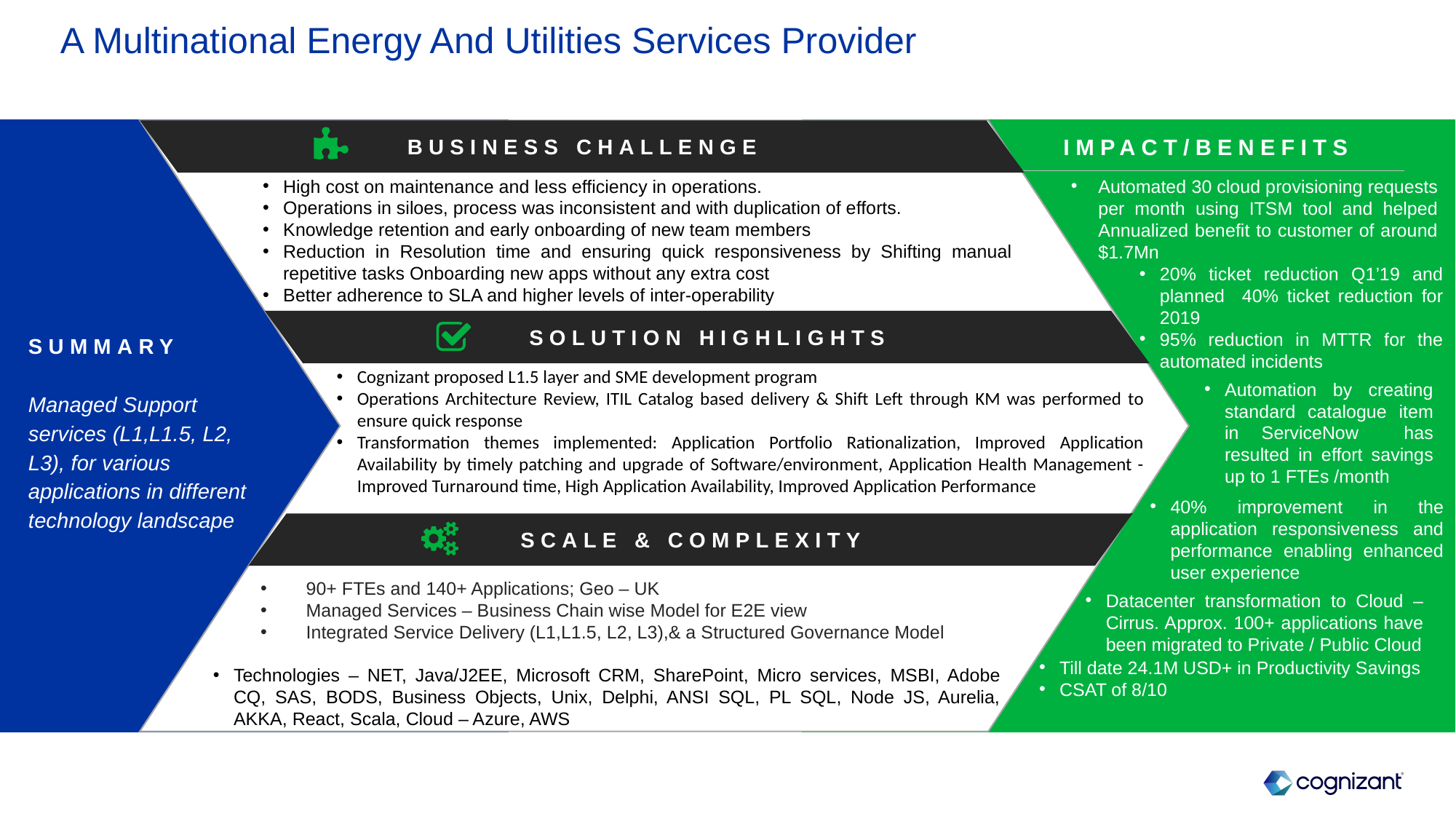

A Multinational Energy And Utilities Services Provider

BUSINESS CHALLENGE
IMPACT/BENEFITS

High cost on maintenance and less efficiency in operations.
Operations in siloes, process was inconsistent and with duplication of efforts.
Knowledge retention and early onboarding of new team members
Reduction in Resolution time and ensuring quick responsiveness by Shifting manual repetitive tasks Onboarding new apps without any extra cost
Better adherence to SLA and higher levels of inter-operability
Automated 30 cloud provisioning requests per month using ITSM tool and helped Annualized benefit to customer of around $1.7Mn

SUMMARY

Managed Support services (L1,L1.5, L2, L3), for various applications in different technology landscape
20% ticket reduction Q1’19 and planned  40% ticket reduction for 2019
95% reduction in MTTR for the automated incidents
SOLUTION HIGHLIGHTS

Cognizant proposed L1.5 layer and SME development program
Operations Architecture Review, ITIL Catalog based delivery & Shift Left through KM was performed to ensure quick response
Transformation themes implemented: Application Portfolio Rationalization, Improved Application Availability by timely patching and upgrade of Software/environment, Application Health Management - Improved Turnaround time, High Application Availability, Improved Application Performance
Automation by creating standard catalogue item in ServiceNow  has resulted in effort savings up to 1 FTEs /month
40% improvement in the application responsiveness and performance enabling enhanced user experience
SCALE & COMPLEXITY

90+ FTEs and 140+ Applications; Geo – UK
Managed Services – Business Chain wise Model for E2E view
Integrated Service Delivery (L1,L1.5, L2, L3),& a Structured Governance Model
Datacenter transformation to Cloud – Cirrus. Approx. 100+ applications have been migrated to Private / Public Cloud
Till date 24.1M USD+ in Productivity Savings
CSAT of 8/10
Technologies – NET, Java/J2EE, Microsoft CRM, SharePoint, Micro services, MSBI, Adobe CQ, SAS, BODS, Business Objects, Unix, Delphi, ANSI SQL, PL SQL, Node JS, Aurelia, AKKA, React, Scala, Cloud – Azure, AWS